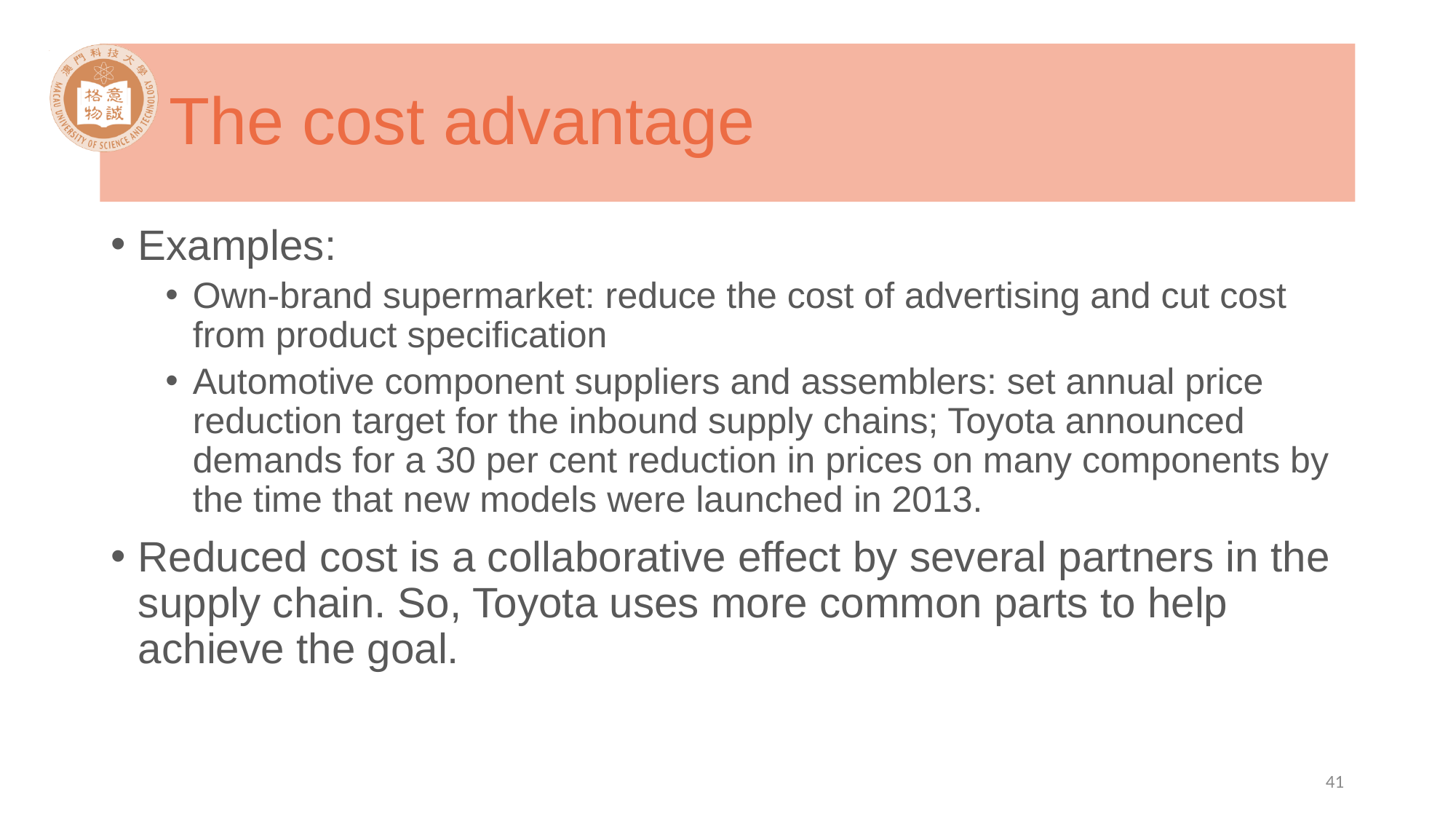

# The cost advantage
Examples:
Own-brand supermarket: reduce the cost of advertising and cut cost from product specification
Automotive component suppliers and assemblers: set annual price reduction target for the inbound supply chains; Toyota announced demands for a 30 per cent reduction in prices on many components by the time that new models were launched in 2013.
Reduced cost is a collaborative effect by several partners in the supply chain. So, Toyota uses more common parts to help achieve the goal.
41